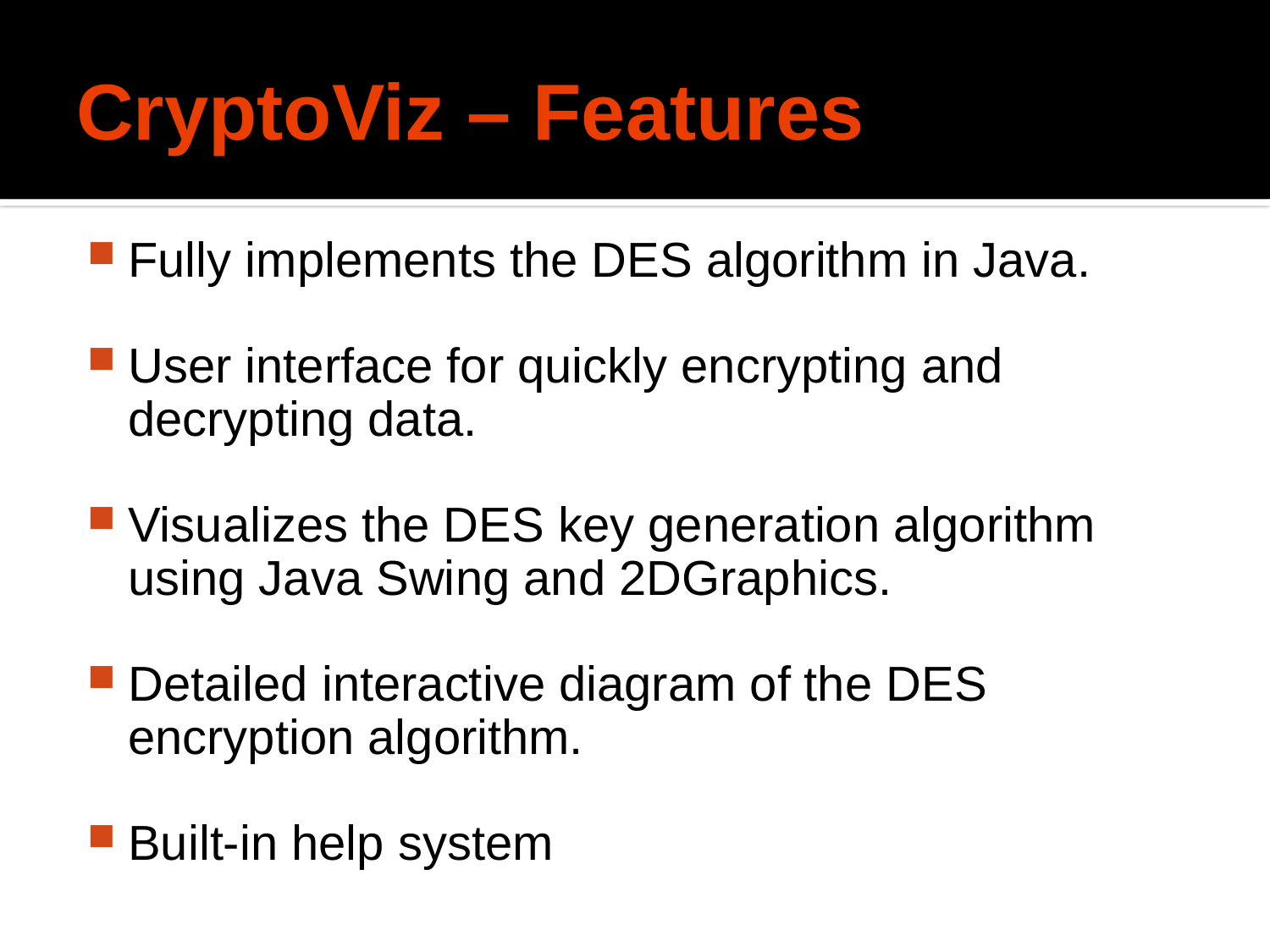

# CryptoViz – Features
Fully implements the DES algorithm in Java.

User interface for quickly encrypting and decrypting data.

Visualizes the DES key generation algorithm using Java Swing and 2DGraphics.

Detailed interactive diagram of the DES encryption algorithm.

Built-in help system